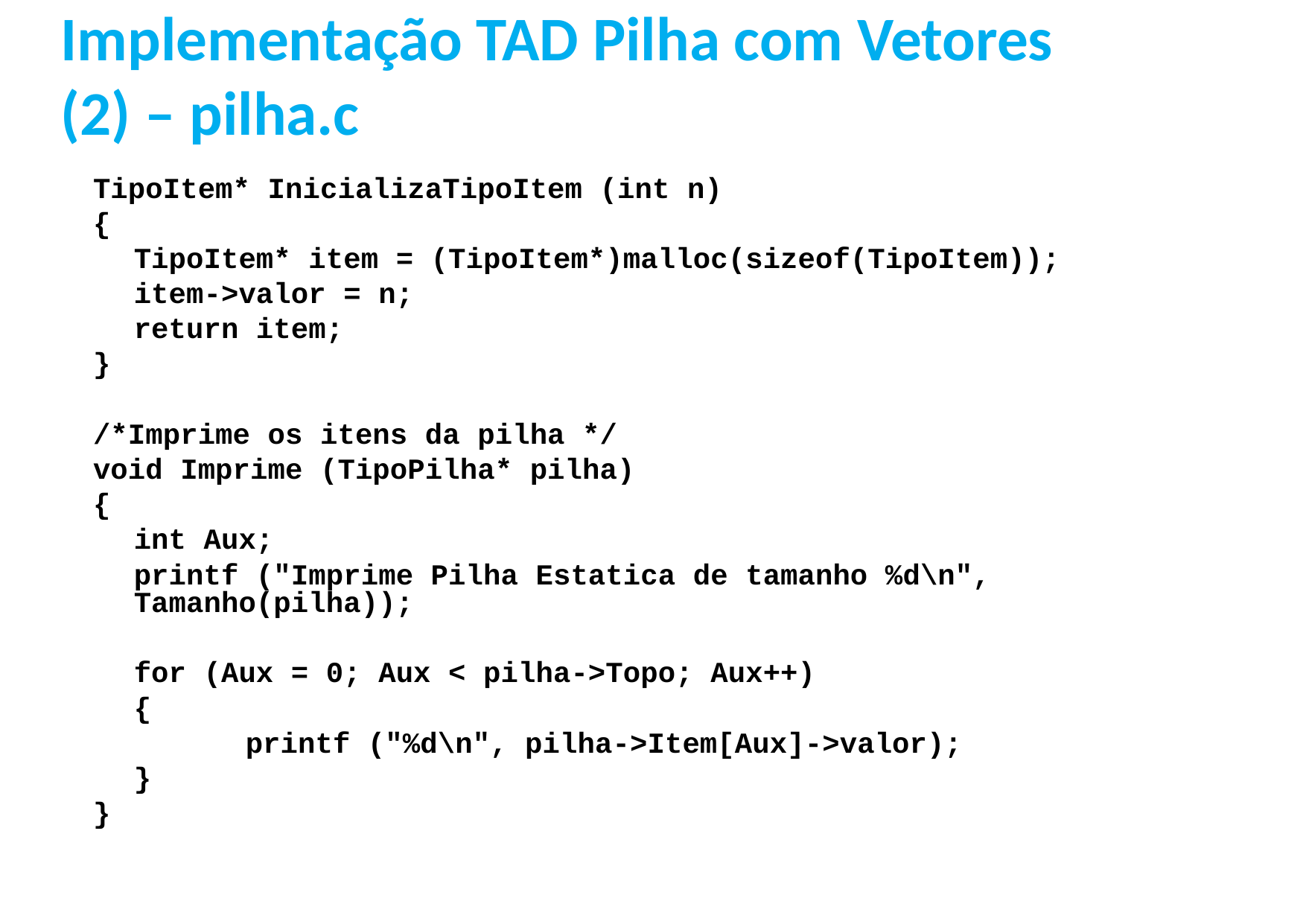

Implementação TAD Pilha com Vetores (2) – pilha.c
TipoItem* InicializaTipoItem (int n)
{
	TipoItem* item = (TipoItem*)malloc(sizeof(TipoItem));
	item->valor = n;
	return item;
}

/*Imprime os itens da pilha */
void Imprime (TipoPilha* pilha)
{
	int Aux;
	printf ("Imprime Pilha Estatica de tamanho %d\n", Tamanho(pilha));

	for (Aux = 0; Aux < pilha->Topo; Aux++)
	{
		printf ("%d\n", pilha->Item[Aux]->valor);
	}
}